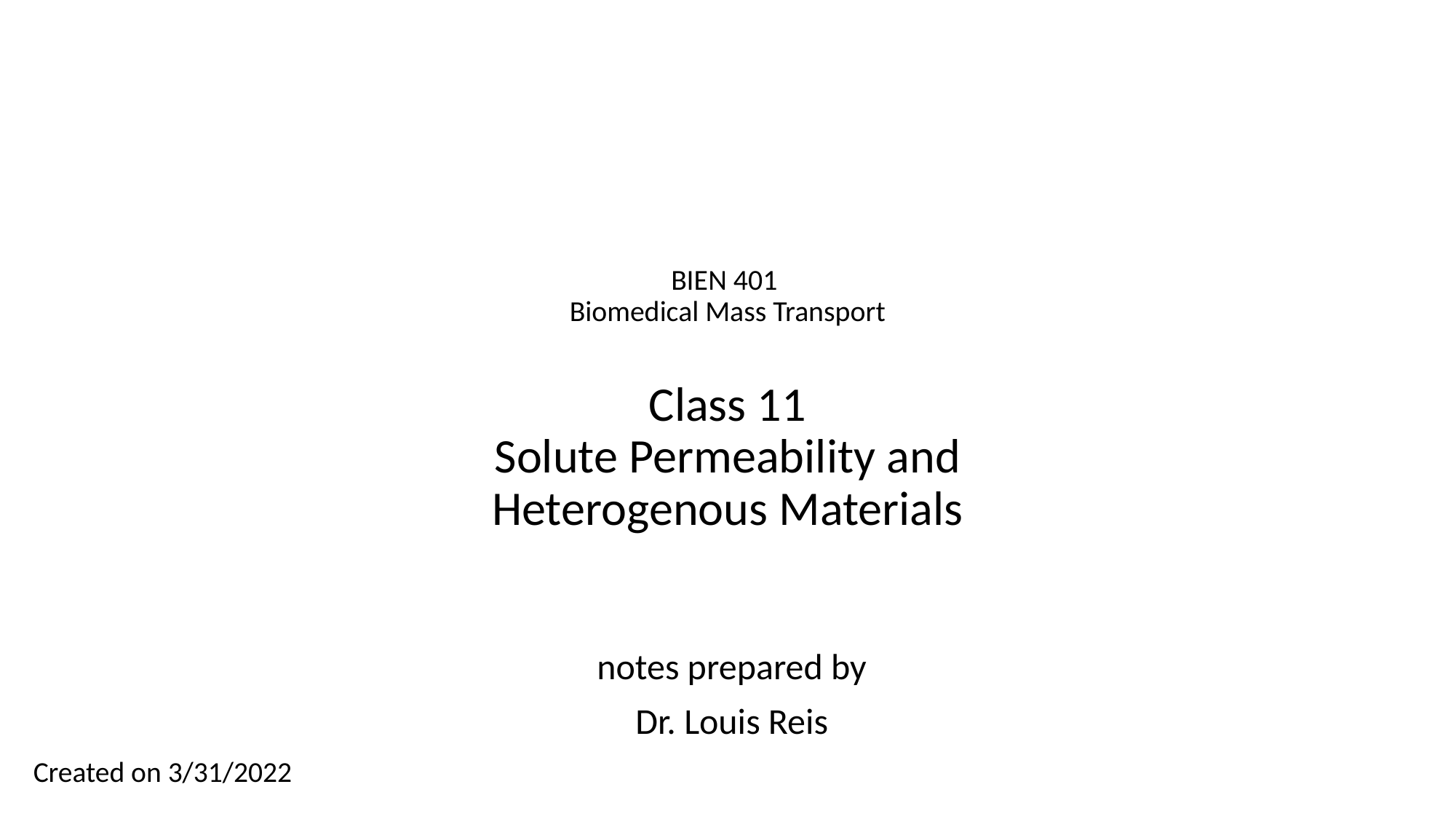

# BIEN 401 Biomedical Mass Transport Class 11 Solute Permeability and Heterogenous Materials
notes prepared by
Dr. Louis Reis
Created on 3/31/2022